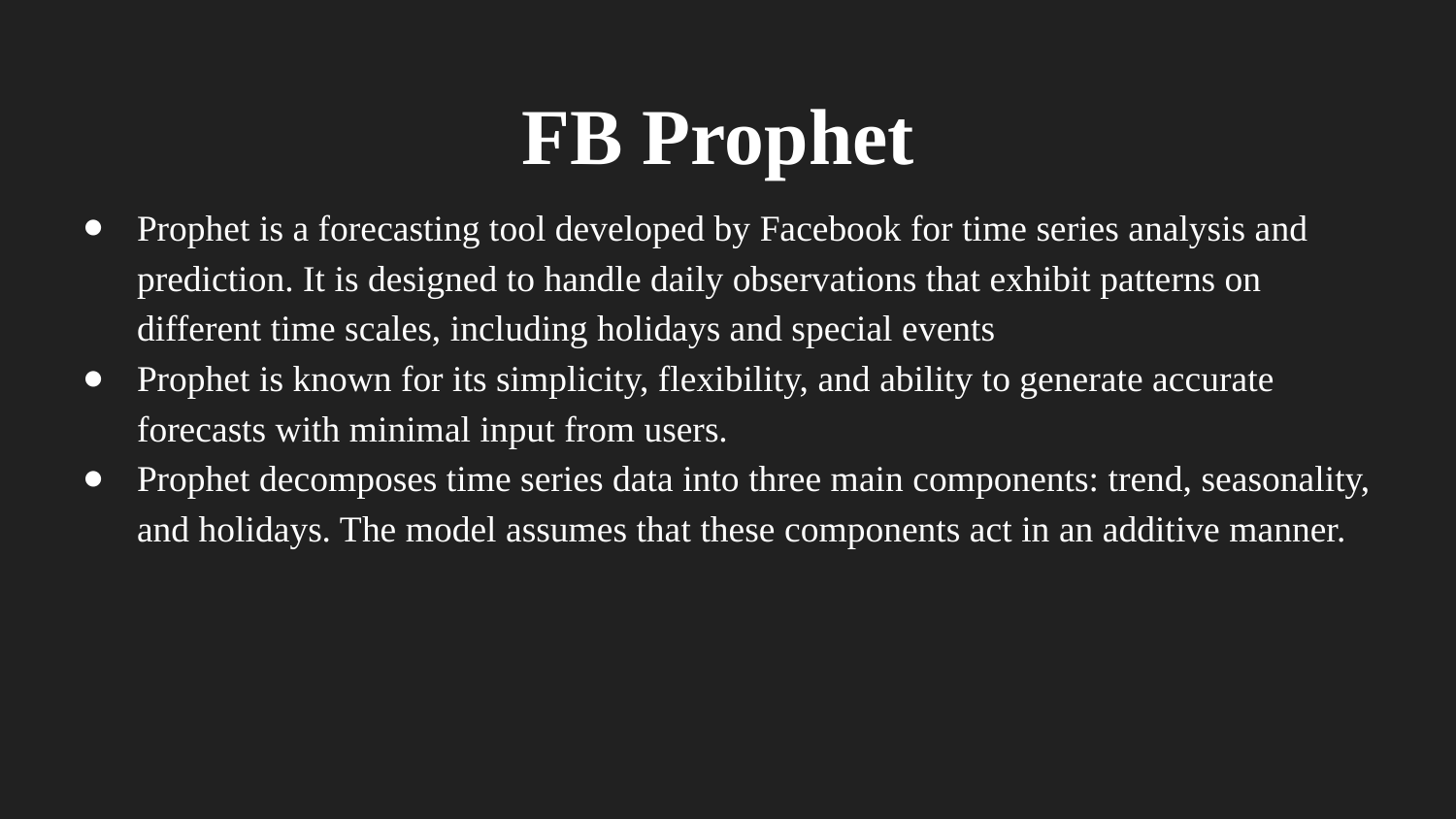

# FB Prophet
Prophet is a forecasting tool developed by Facebook for time series analysis and prediction. It is designed to handle daily observations that exhibit patterns on different time scales, including holidays and special events
Prophet is known for its simplicity, flexibility, and ability to generate accurate forecasts with minimal input from users.
Prophet decomposes time series data into three main components: trend, seasonality, and holidays. The model assumes that these components act in an additive manner.